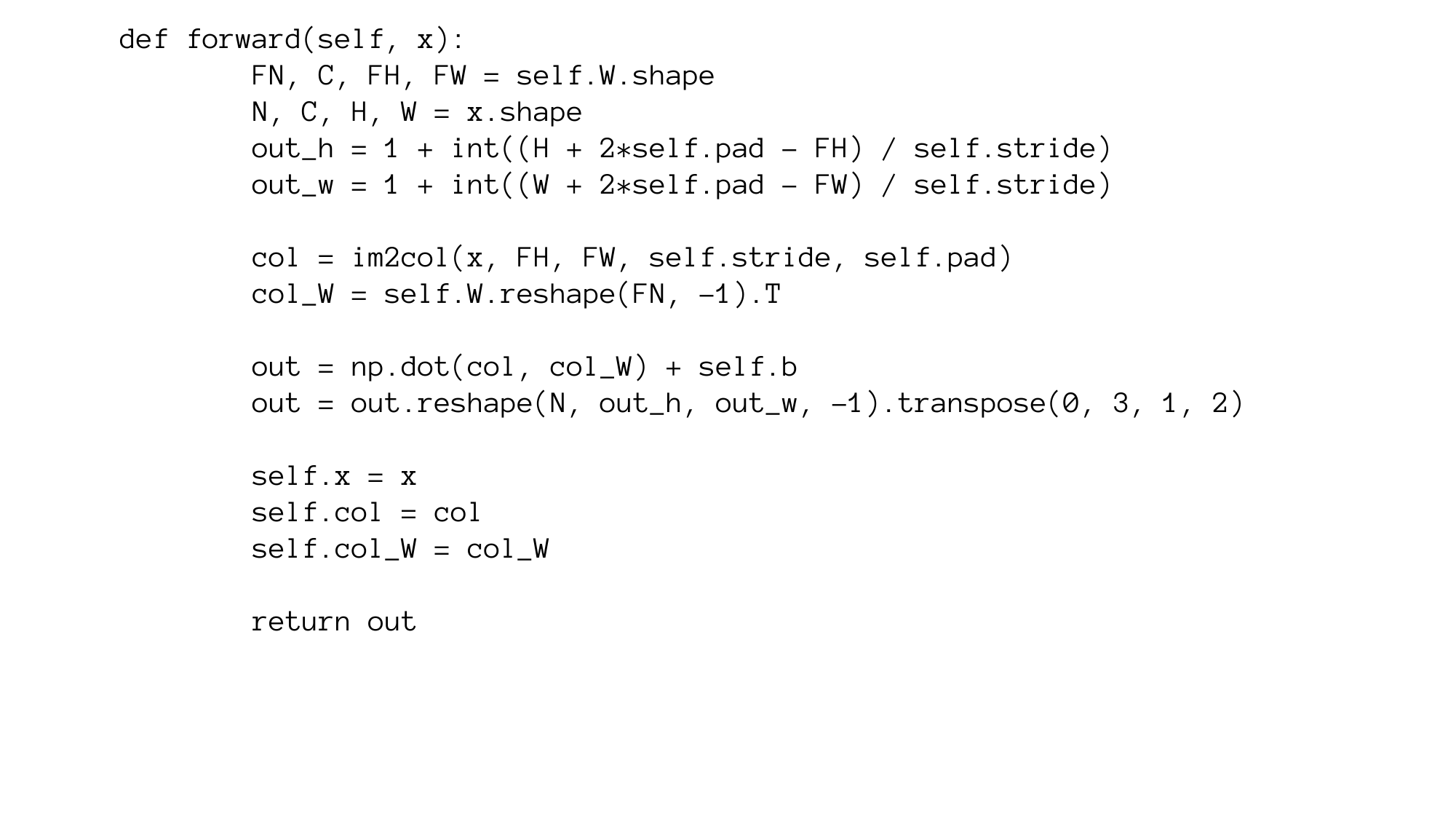

def forward(self, x):
        FN, C, FH, FW = self.W.shape
        N, C, H, W = x.shape
        out_h = 1 + int((H + 2*self.pad - FH) / self.stride)
        out_w = 1 + int((W + 2*self.pad - FW) / self.stride)

        col = im2col(x, FH, FW, self.stride, self.pad)
        col_W = self.W.reshape(FN, -1).T

        out = np.dot(col, col_W) + self.b
        out = out.reshape(N, out_h, out_w, -1).transpose(0, 3, 1, 2)

        self.x = x
        self.col = col
        self.col_W = col_W

        return out